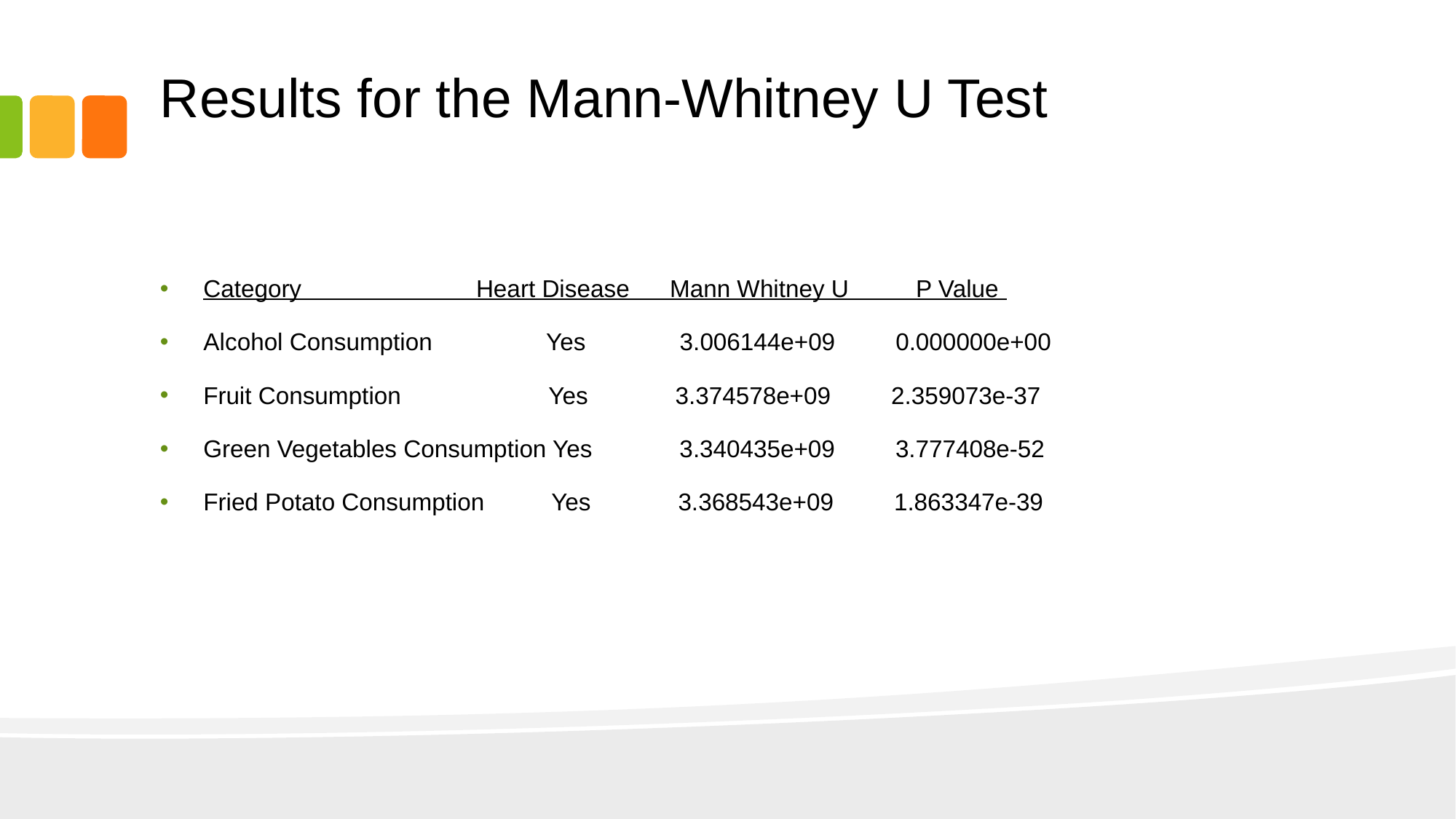

# Results for the Mann-Whitney U Test

 Category                          Heart Disease      Mann Whitney U          P Value
 Alcohol Consumption                 Yes              3.006144e+09         0.000000e+00
 Fruit Consumption                      Yes             3.374578e+09         2.359073e-37
 Green Vegetables Consumption Yes             3.340435e+09         3.777408e-52
 Fried Potato Consumption          Yes             3.368543e+09         1.863347e-39